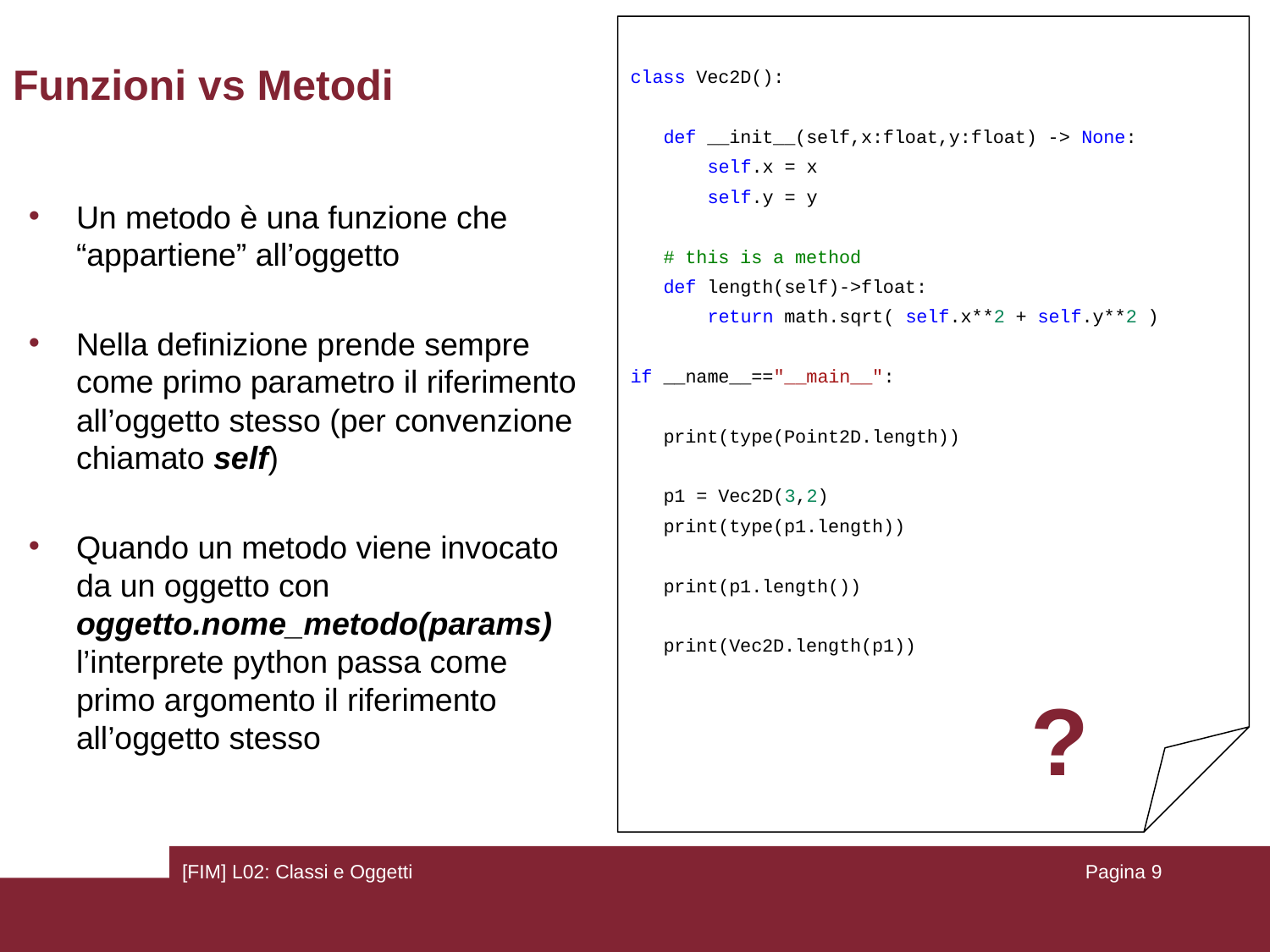

class Vec2D():

   def __init__(self,x:float,y:float) -> None:
       self.x = x
       self.y = y

   # this is a method
   def length(self)->float:
       return math.sqrt( self.x**2 + self.y**2 )

if __name__=="__main__":

   print(type(Point2D.length))

   p1 = Vec2D(3,2)
   print(type(p1.length))

   print(p1.length())

   print(Vec2D.length(p1))

# Funzioni vs Metodi
Un metodo è una funzione che “appartiene” all’oggetto

Nella definizione prende sempre come primo parametro il riferimento all’oggetto stesso (per convenzione chiamato self)

Quando un metodo viene invocato da un oggetto con oggetto.nome_metodo(params) l’interprete python passa come primo argomento il riferimento all’oggetto stesso
?
[FIM] L02: Classi e Oggetti
Pagina 9